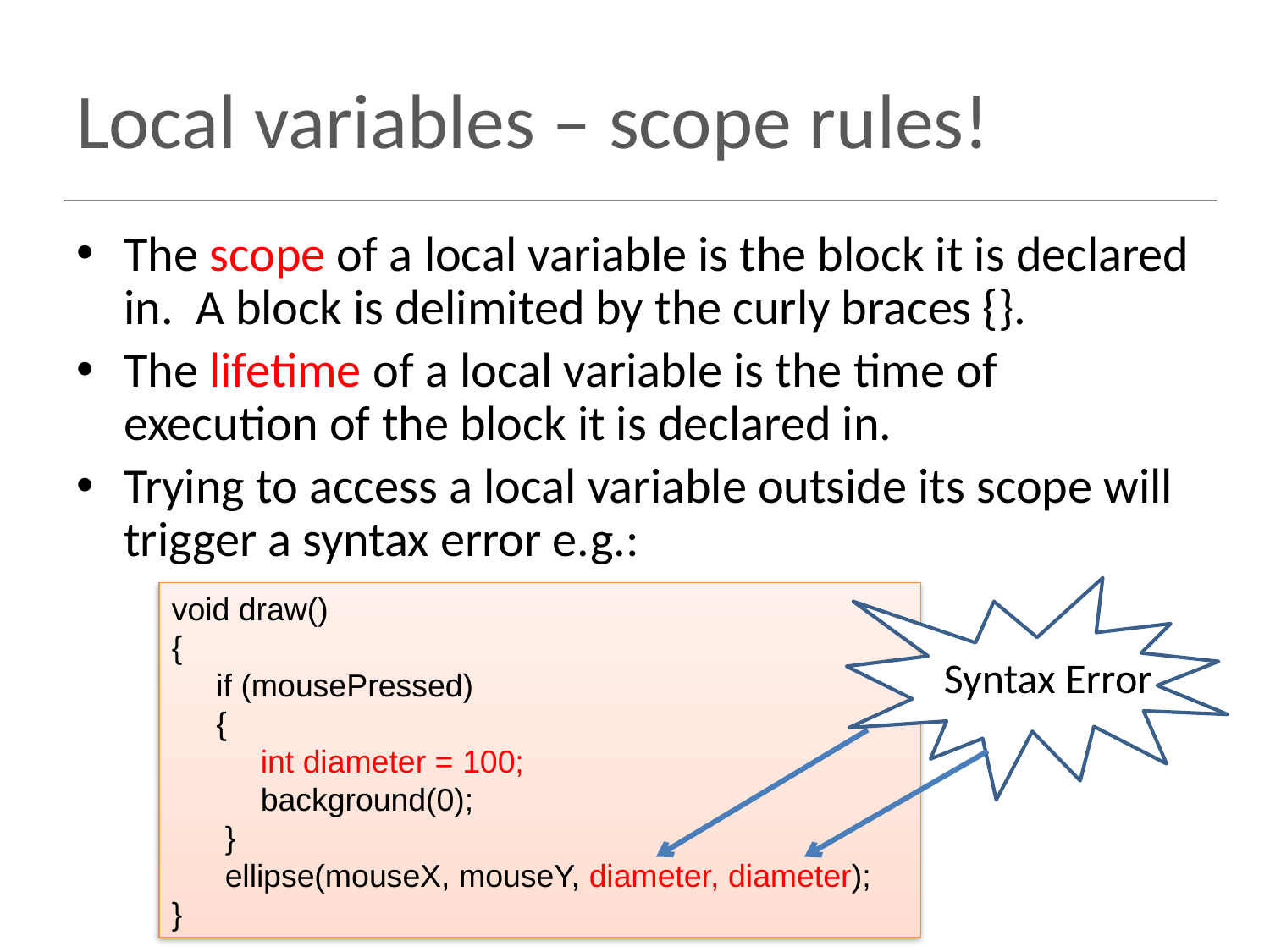

# Local variables – scope rules!
The scope of a local variable is the block it is declared in.  A block is delimited by the curly braces {}.
The lifetime of a local variable is the time of execution of the block it is declared in.
Trying to access a local variable outside its scope will trigger a syntax error e.g.:

void draw()
{
     if (mousePressed)
     {
          int diameter = 100;
          background(0);
      }
      ellipse(mouseX, mouseY, diameter, diameter);
}
Syntax Error